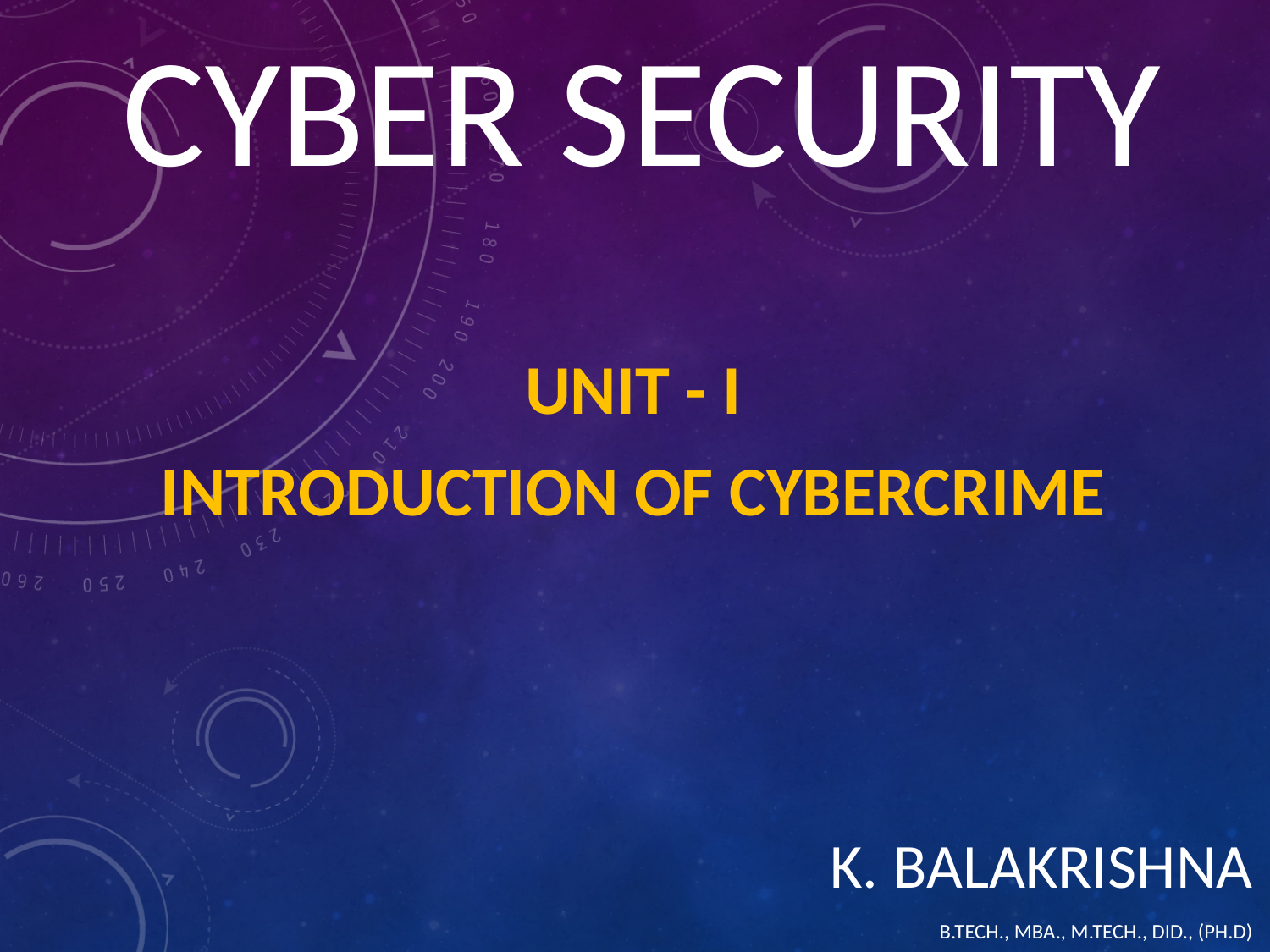

# Cyber Security
UNIT - I
Introduction of Cybercrime

K. BALAKRISHNA
B.Tech., MBA., M.TECH., DID., (Ph.D)